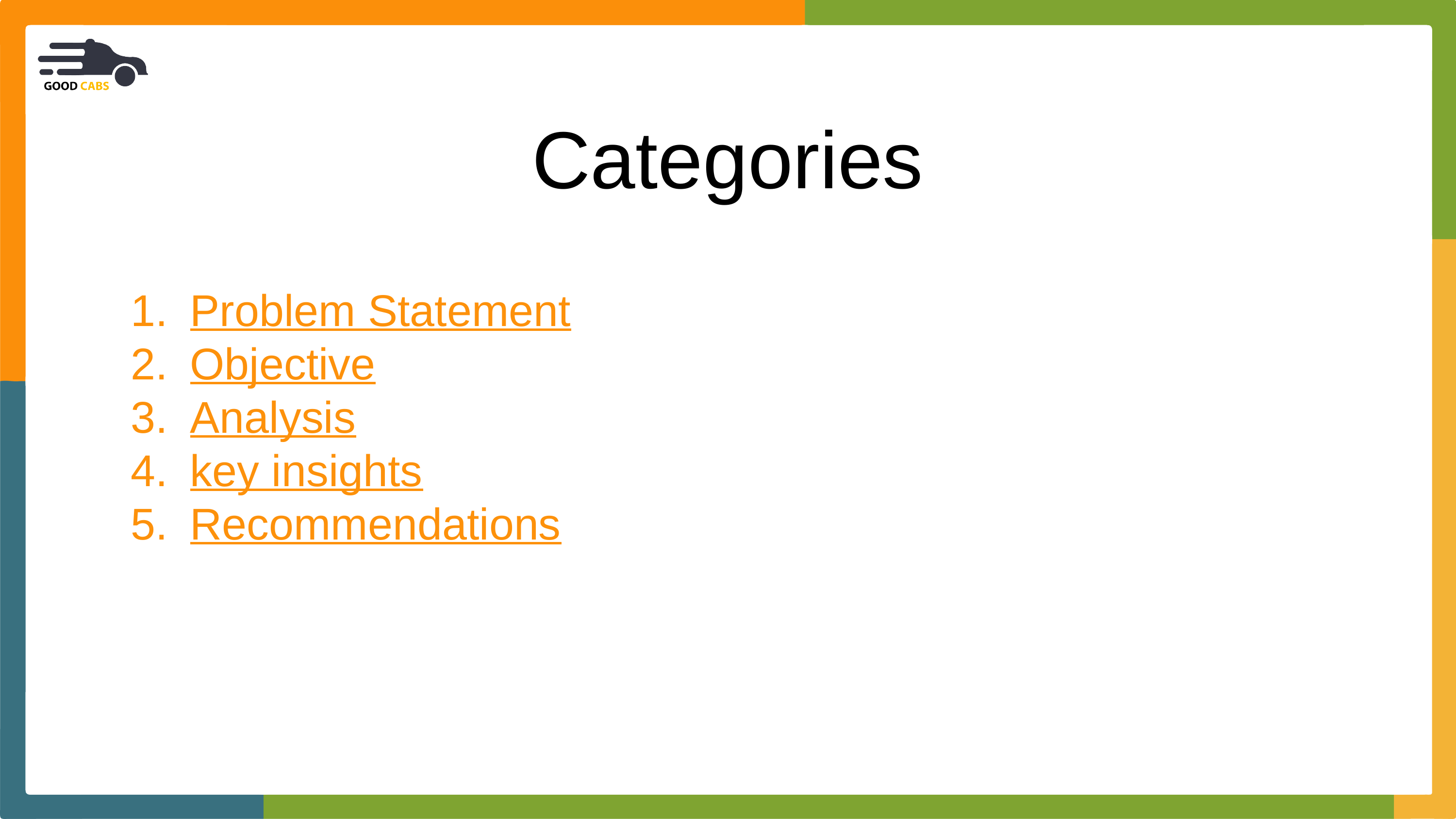

Categories
Problem Statement
Objective
Analysis
key insights
Recommendations